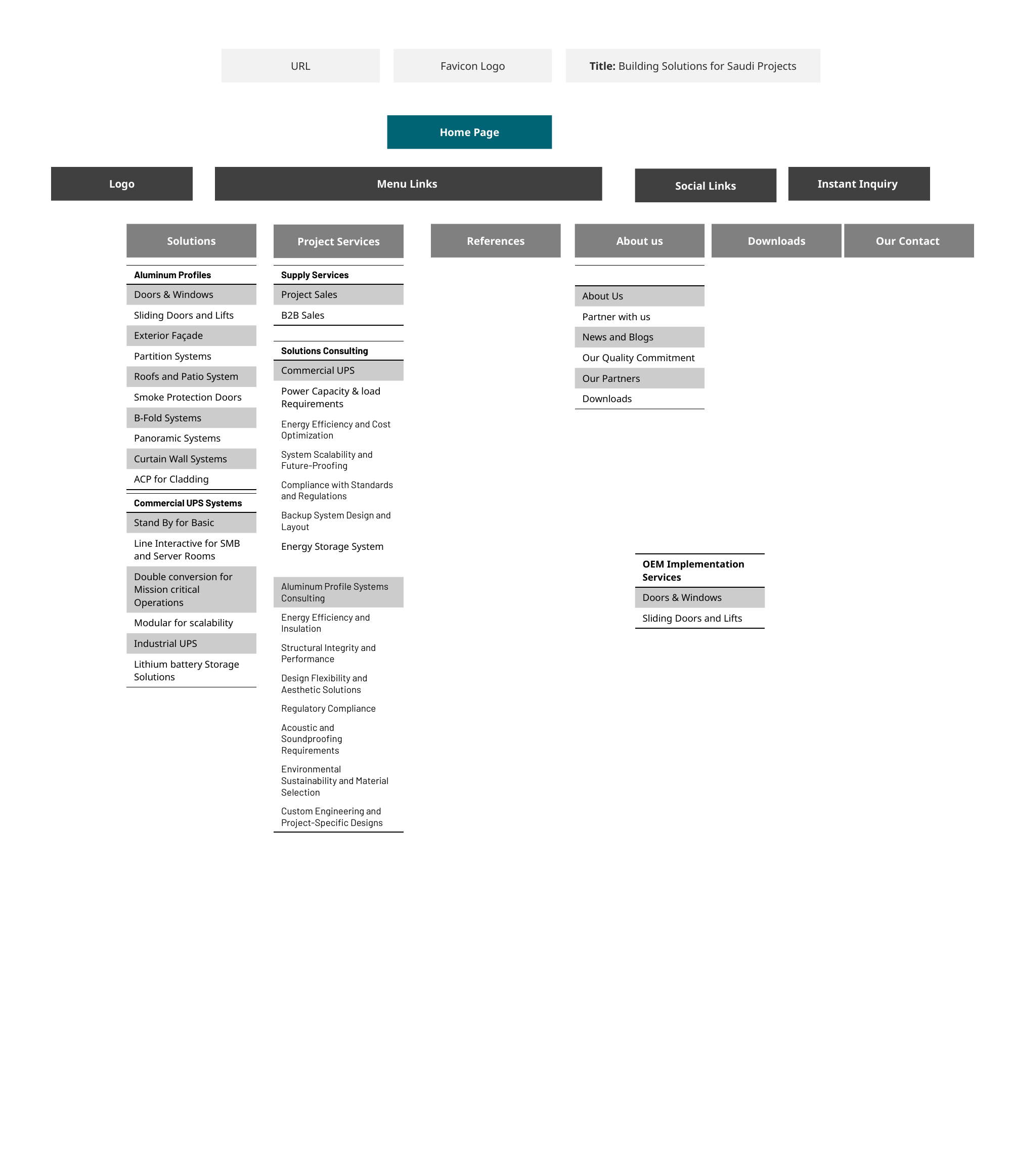

Title: Building Solutions for Saudi Projects
Favicon Logo
URL
Home Page
Logo
Menu Links
Instant Inquiry
Social Links
Downloads
Our Contact
About us
Solutions
References
Project Services
| Aluminum Profiles |
| --- |
| Doors & Windows |
| Sliding Doors and Lifts |
| Exterior Façade |
| Partition Systems |
| Roofs and Patio System |
| Smoke Protection Doors |
| B-Fold Systems |
| Panoramic Systems |
| Curtain Wall Systems |
| ACP for Cladding |
| Supply Services |
| --- |
| Project Sales |
| B2B Sales |
|  |
| --- |
| About Us |
| Partner with us |
| News and Blogs |
| Our Quality Commitment |
| Our Partners |
| Downloads |
| Solutions Consulting |
| --- |
| Commercial UPS |
| Power Capacity & load Requirements |
| Energy Efficiency and Cost Optimization |
| System Scalability and Future-Proofing |
| Compliance with Standards and Regulations |
| Backup System Design and Layout |
| Energy Storage System |
|  |
| Aluminum Profile Systems Consulting |
| Energy Efficiency and Insulation |
| Structural Integrity and Performance |
| Design Flexibility and Aesthetic Solutions |
| Regulatory Compliance |
| Acoustic and Soundproofing Requirements |
| Environmental Sustainability and Material Selection |
| Custom Engineering and Project-Specific Designs |
| Commercial UPS Systems |
| --- |
| Stand By for Basic |
| Line Interactive for SMB and Server Rooms |
| Double conversion for Mission critical Operations |
| Modular for scalability |
| Industrial UPS |
| Lithium battery Storage Solutions |
| OEM Implementation Services |
| --- |
| Doors & Windows |
| Sliding Doors and Lifts |